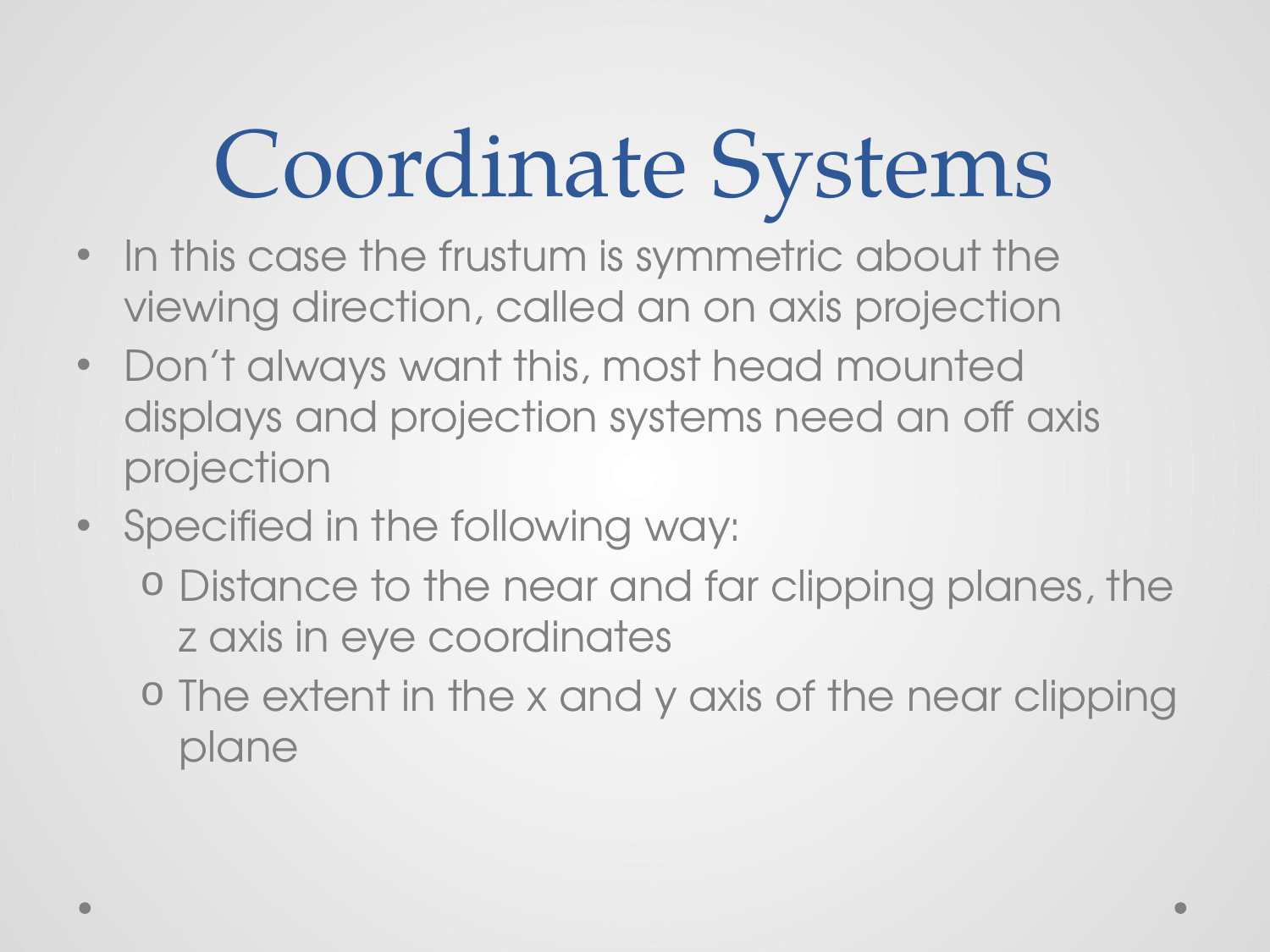

# Coordinate Systems
In this case the frustum is symmetric about the viewing direction, called an on axis projection
Don’t always want this, most head mounted displays and projection systems need an off axis projection
Specified in the following way:
Distance to the near and far clipping planes, the z axis in eye coordinates
The extent in the x and y axis of the near clipping plane